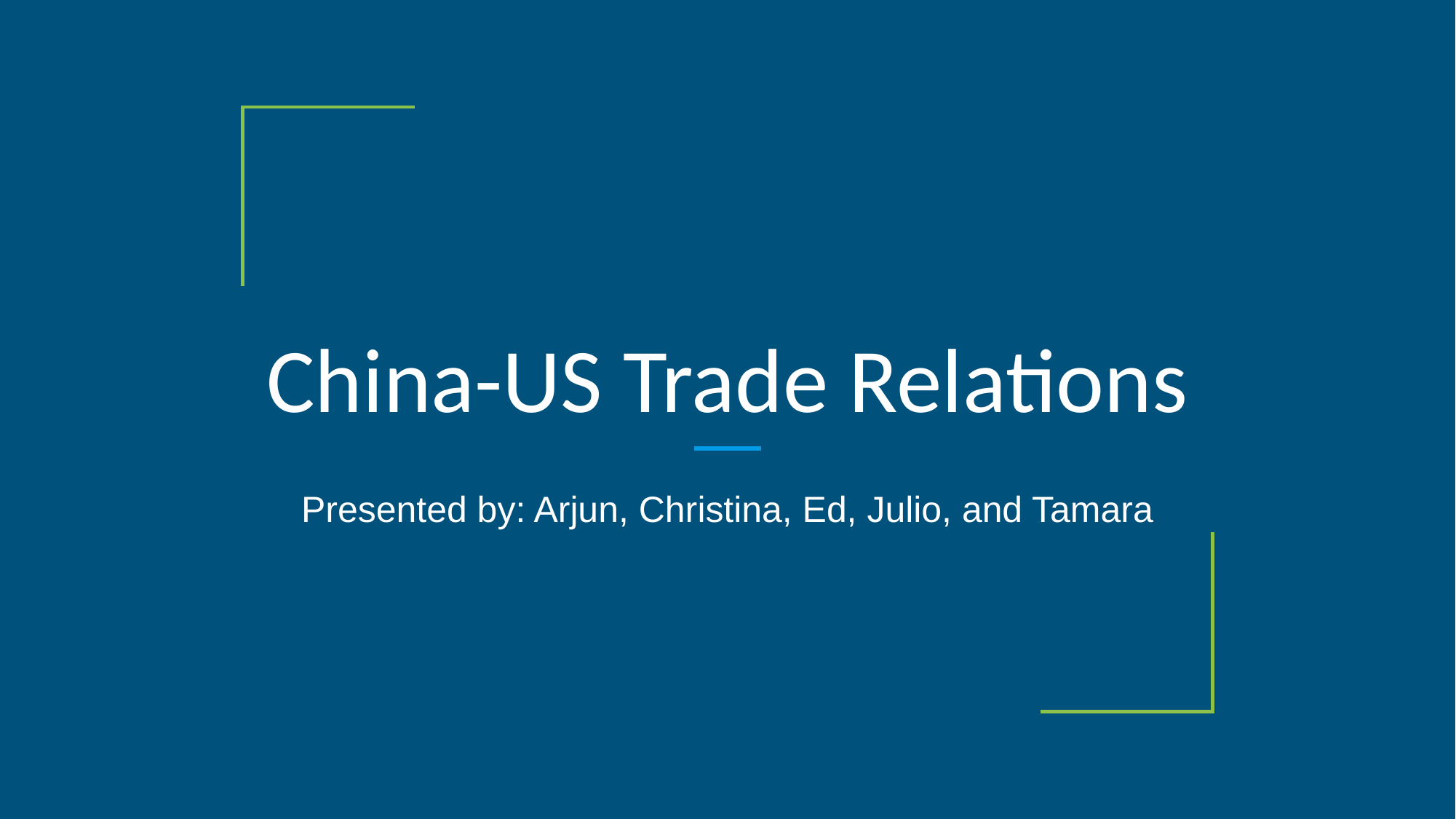

# China-US Trade Relations
Presented by: Arjun, Christina, Ed, Julio, and Tamara